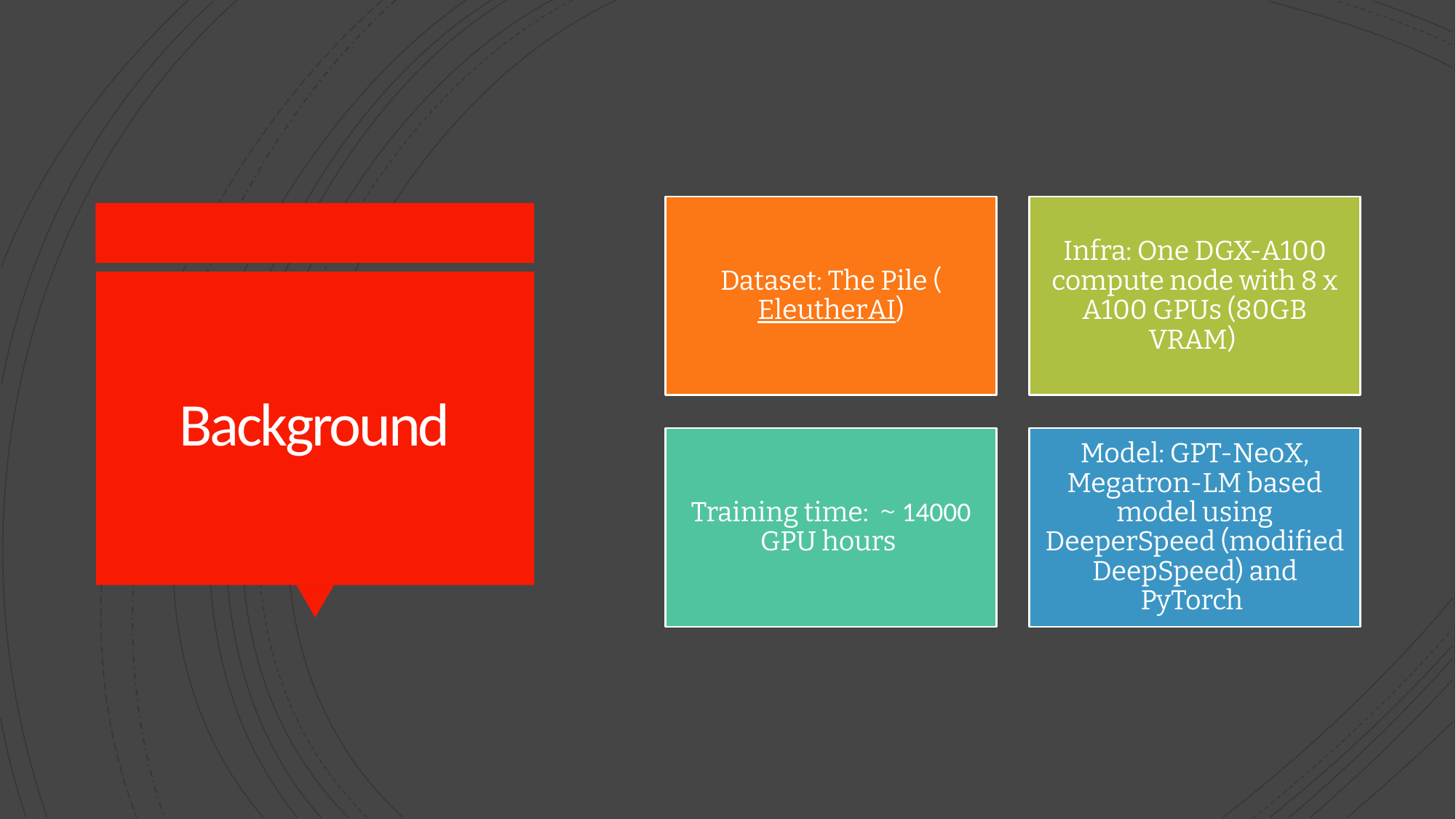

Dataset: The Pile (EleutherAI)
Infra: One DGX-A100 compute node with 8 x A100 GPUs (80GB VRAM)
Training time:  ~ 14000 GPU hours
Model: GPT-NeoX, Megatron-LM based model using DeeperSpeed (modified DeepSpeed) and PyTorch
# Background